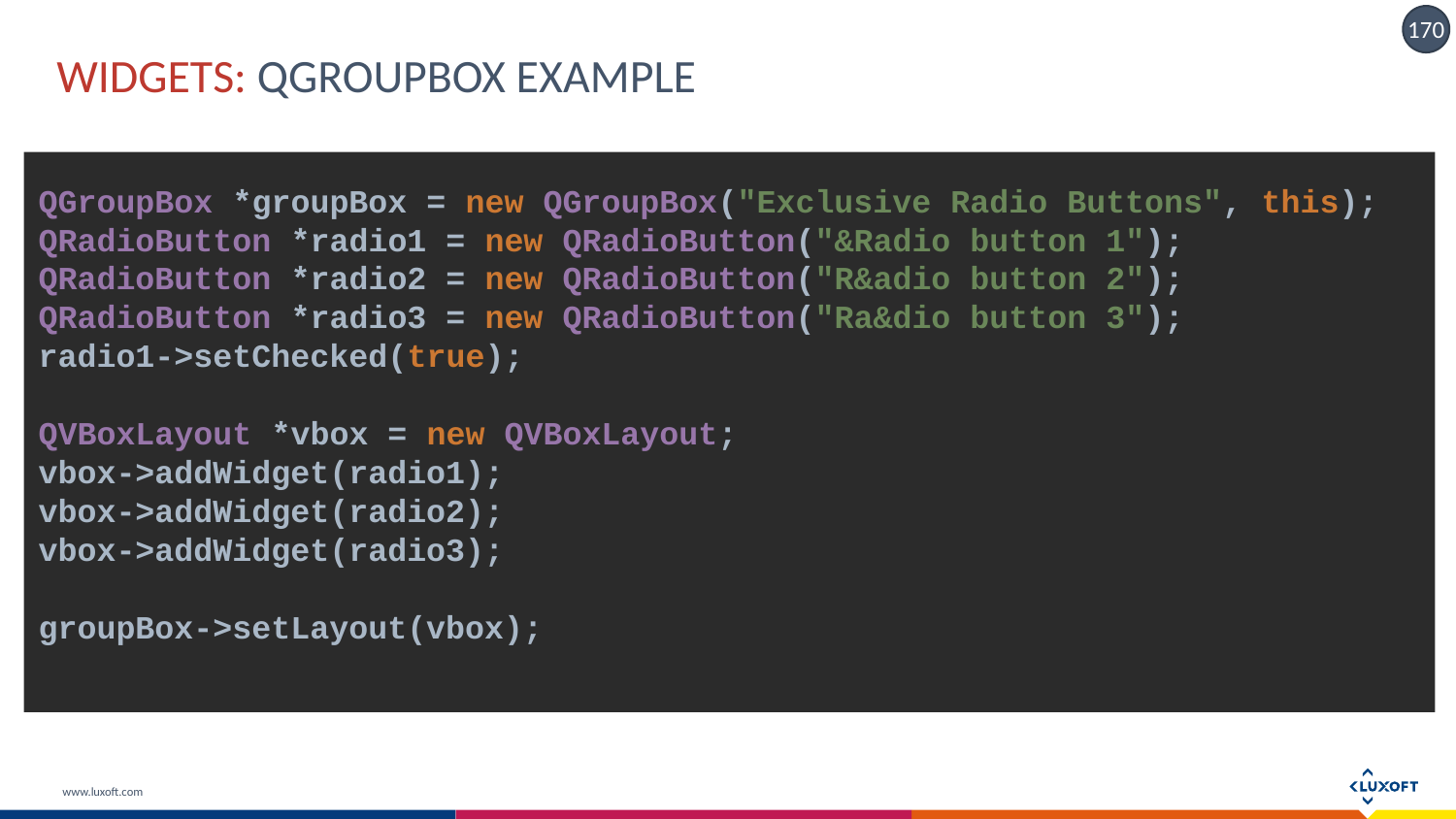

# WIDGETS: QGROUPBOX EXAMPLE
QGroupBox *groupBox = new QGroupBox("Exclusive Radio Buttons", this);
QRadioButton *radio1 = new QRadioButton("&Radio button 1");
QRadioButton *radio2 = new QRadioButton("R&adio button 2");
QRadioButton *radio3 = new QRadioButton("Ra&dio button 3");
radio1->setChecked(true);

QVBoxLayout *vbox = new QVBoxLayout;
vbox->addWidget(radio1);
vbox->addWidget(radio2);
vbox->addWidget(radio3);

groupBox->setLayout(vbox);